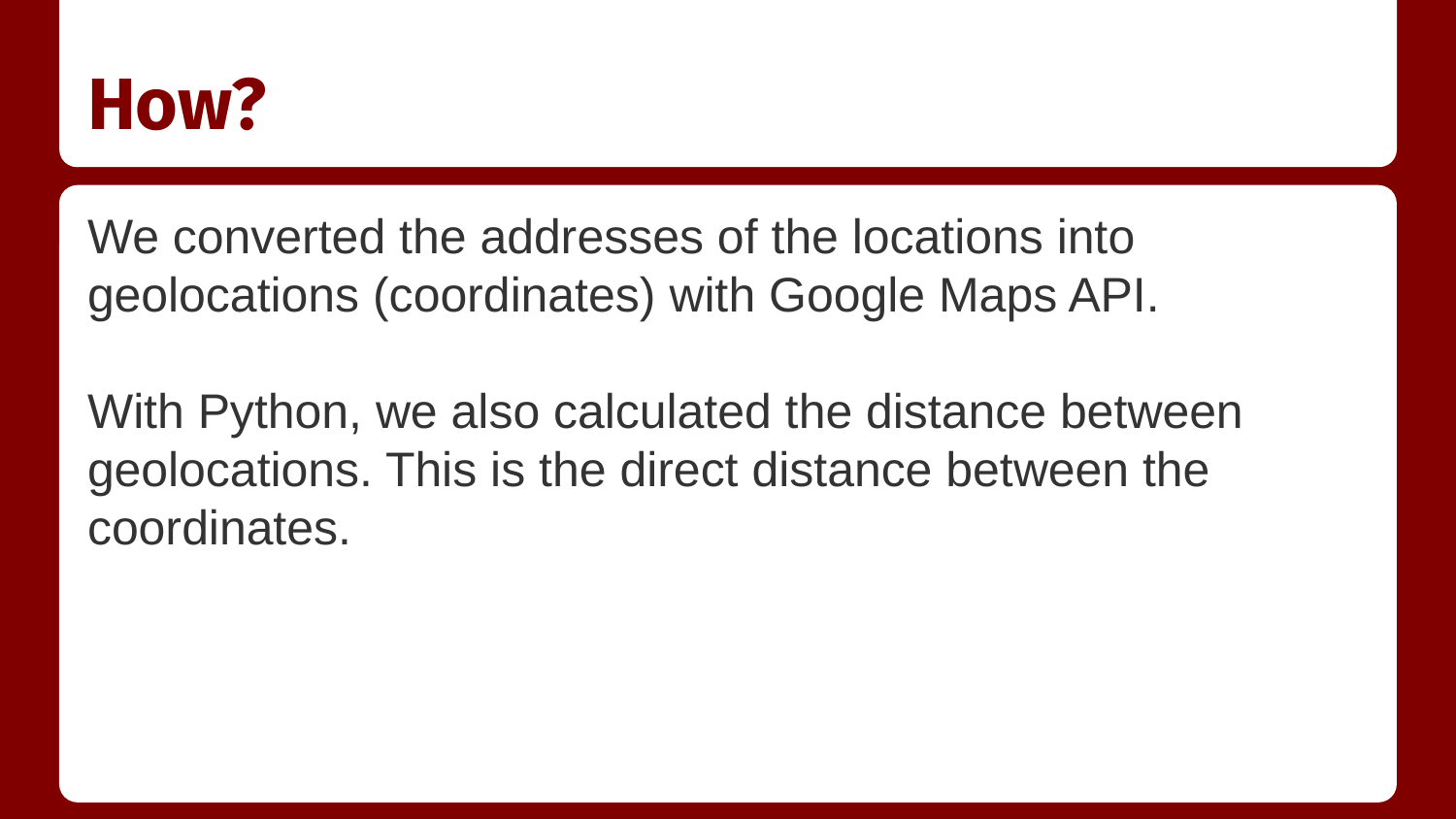

# How?
We converted the addresses of the locations into geolocations (coordinates) with Google Maps API.

With Python, we also calculated the distance between geolocations. This is the direct distance between the coordinates.